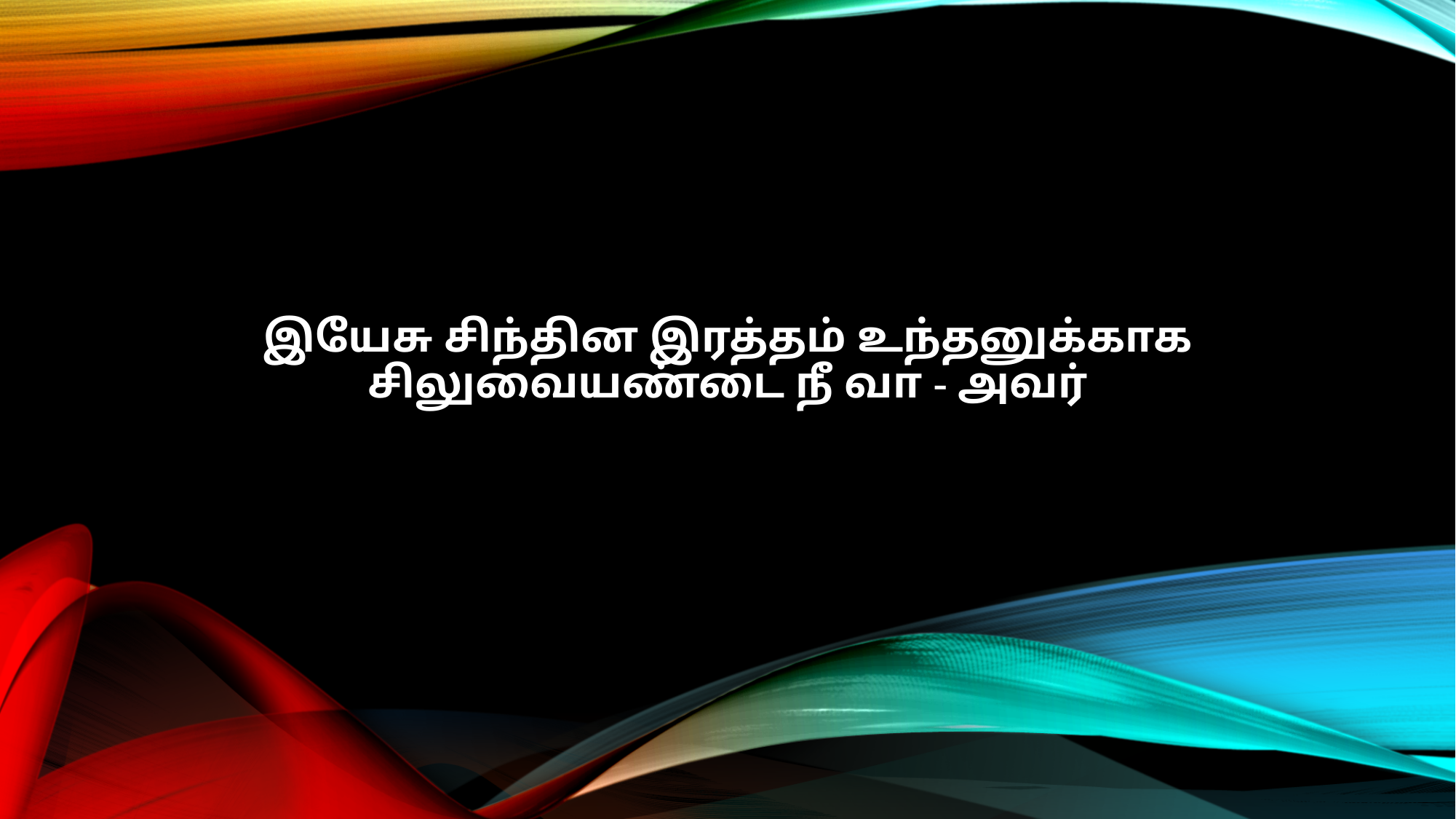

இயேசு சிந்தின இரத்தம் உந்தனுக்காக
சிலுவையண்டை நீ வா - அவர்